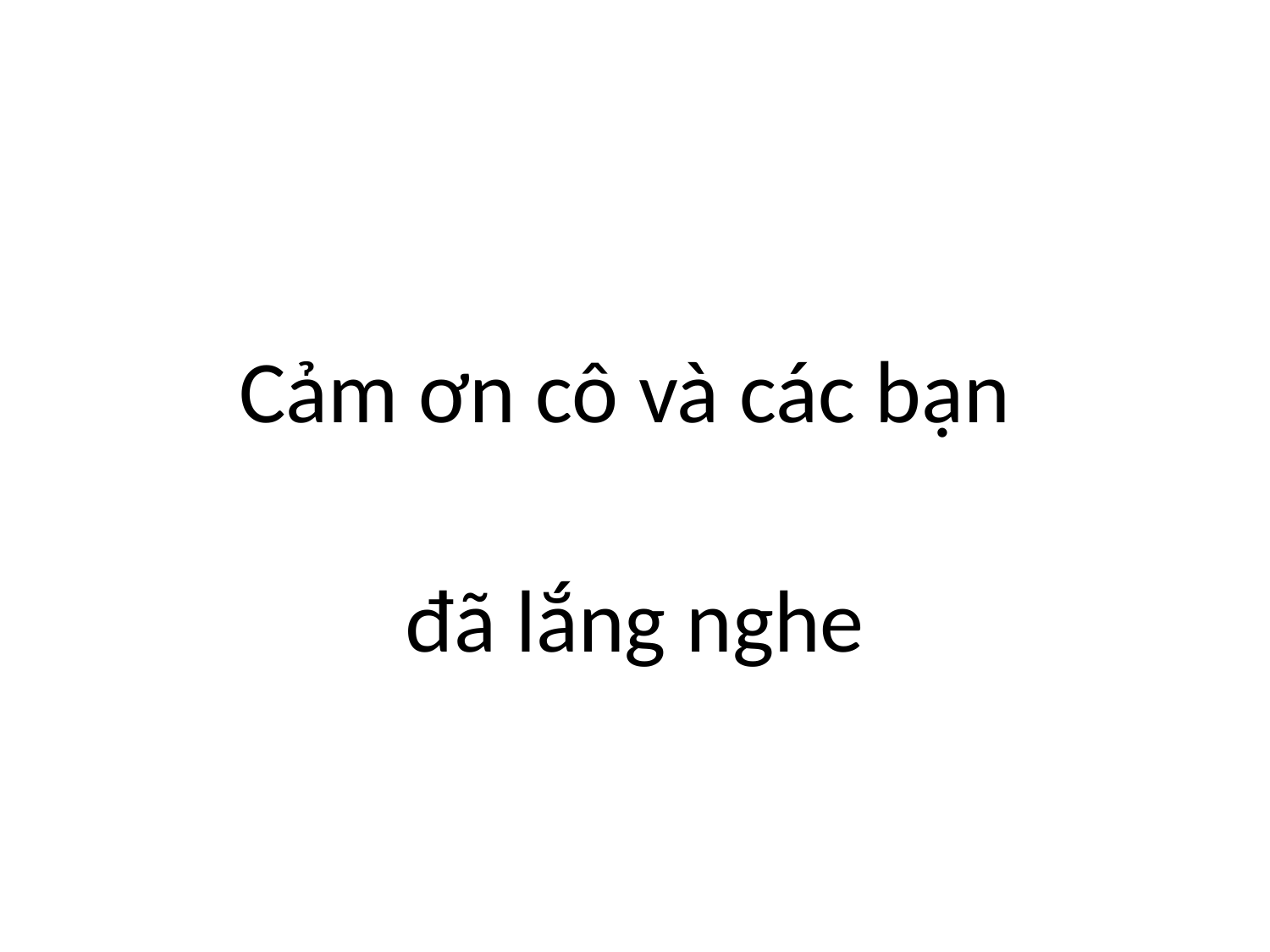

#
Cảm ơn cô và các bạn
đã lắng nghe